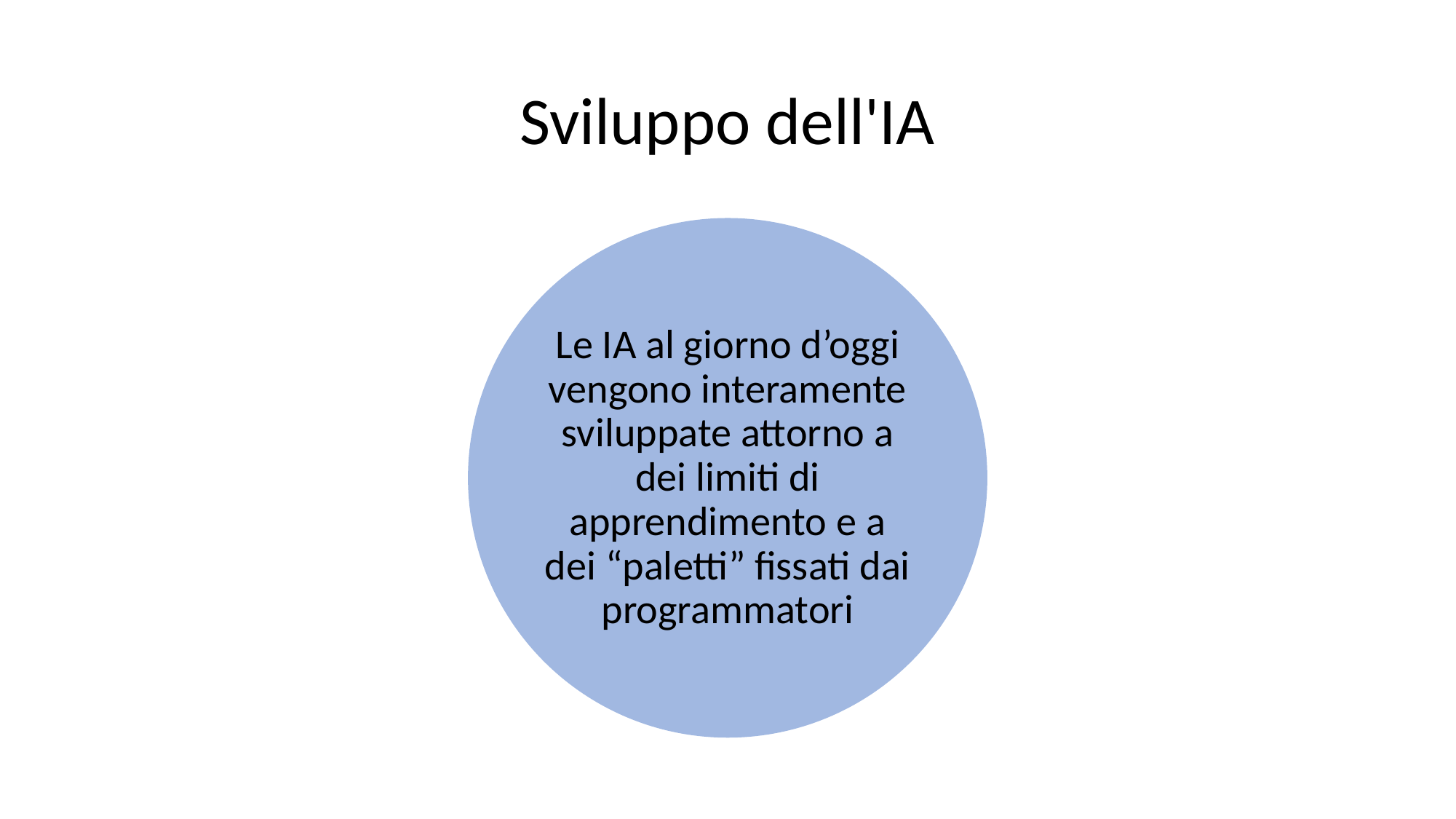

# Sviluppo dell'IA
Le IA al giorno d’oggi vengono interamente sviluppate attorno a dei limiti di apprendimento e a dei “paletti” fissati dai programmatori